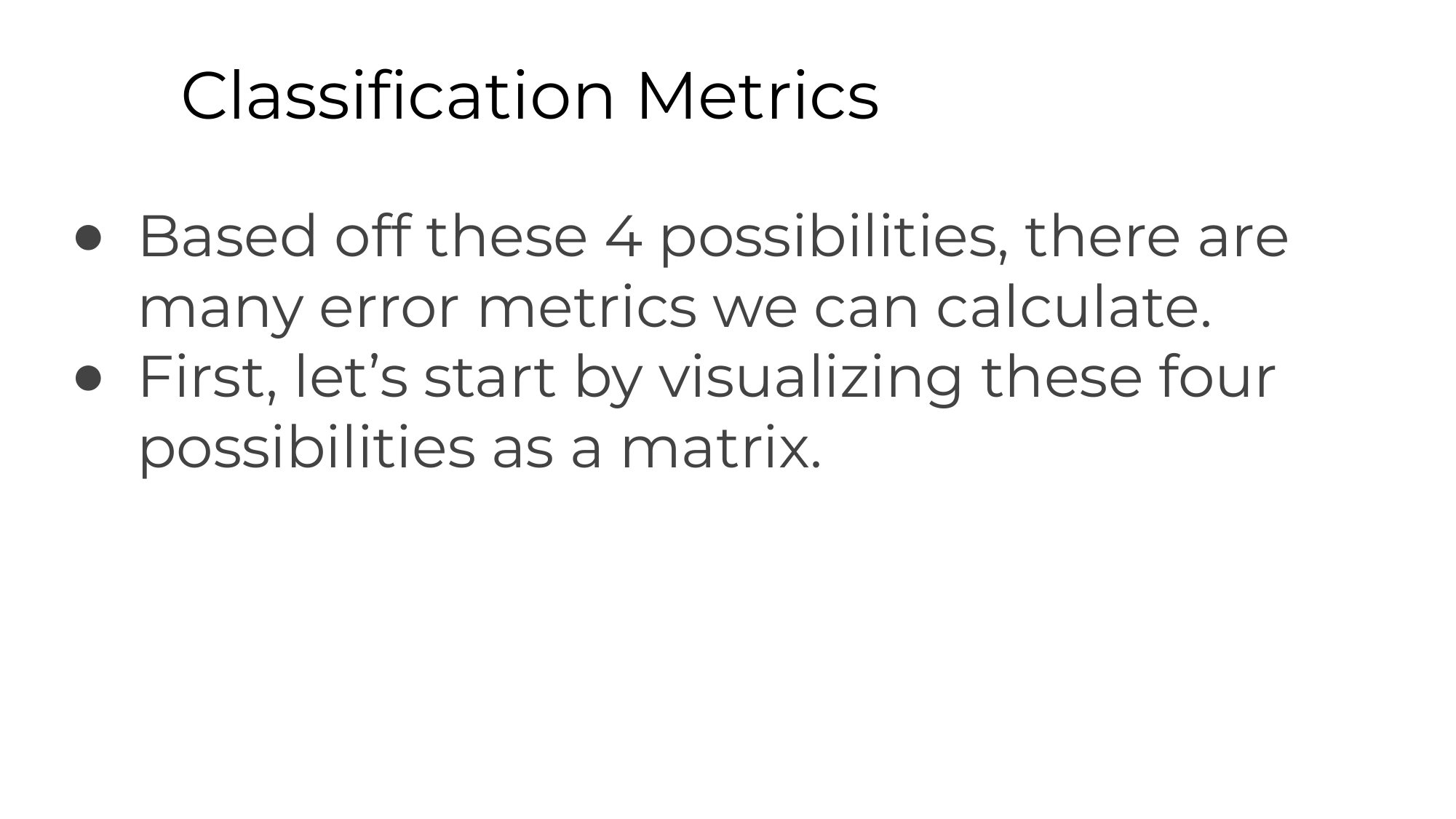

# Classification Metrics
Based off these 4 possibilities, there are many error metrics we can calculate.
First, let’s start by visualizing these four possibilities as a matrix.